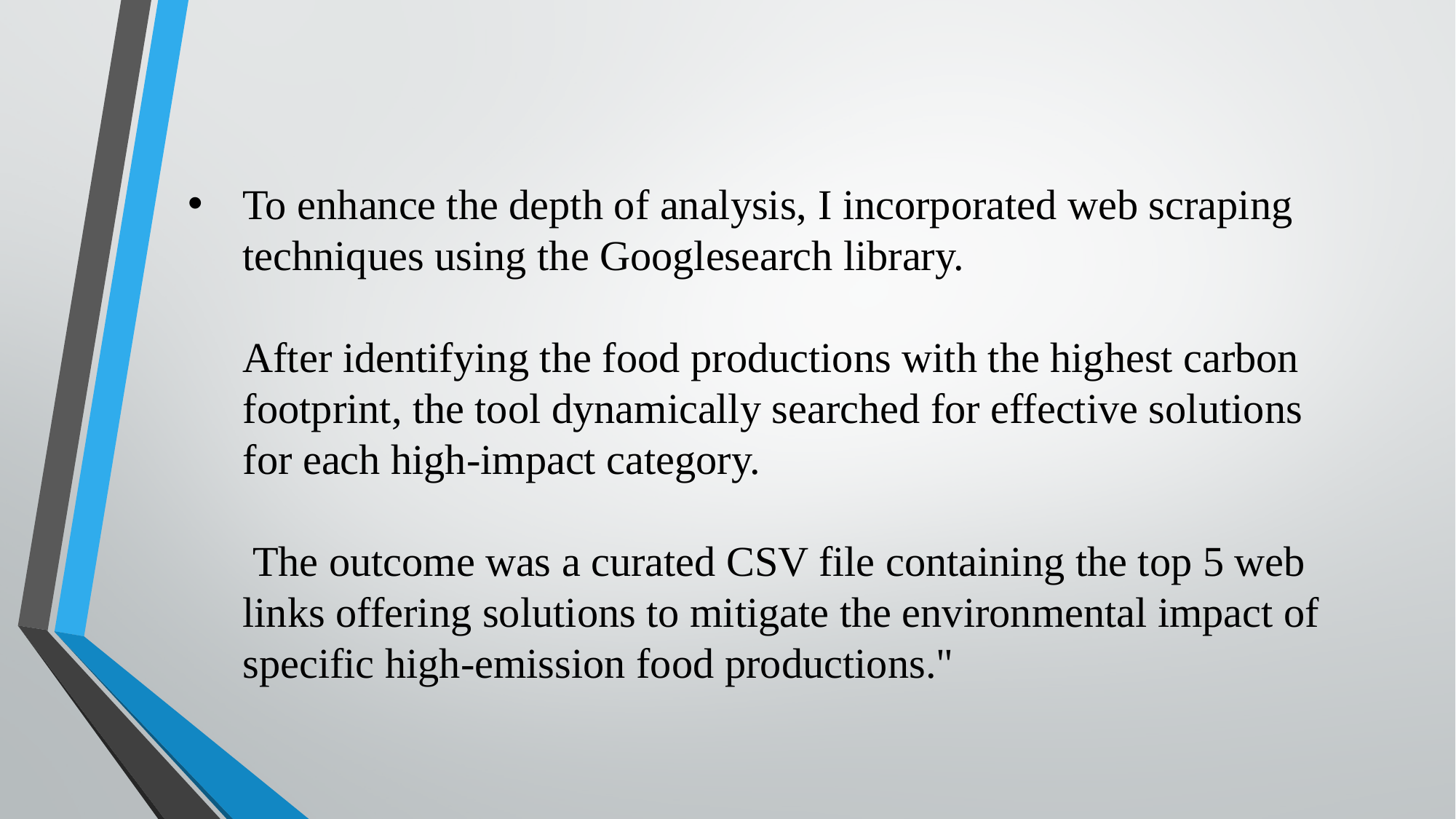

# To enhance the depth of analysis, I incorporated web scraping techniques using the Googlesearch library. After identifying the food productions with the highest carbon footprint, the tool dynamically searched for effective solutions for each high-impact category. The outcome was a curated CSV file containing the top 5 web links offering solutions to mitigate the environmental impact of specific high-emission food productions."